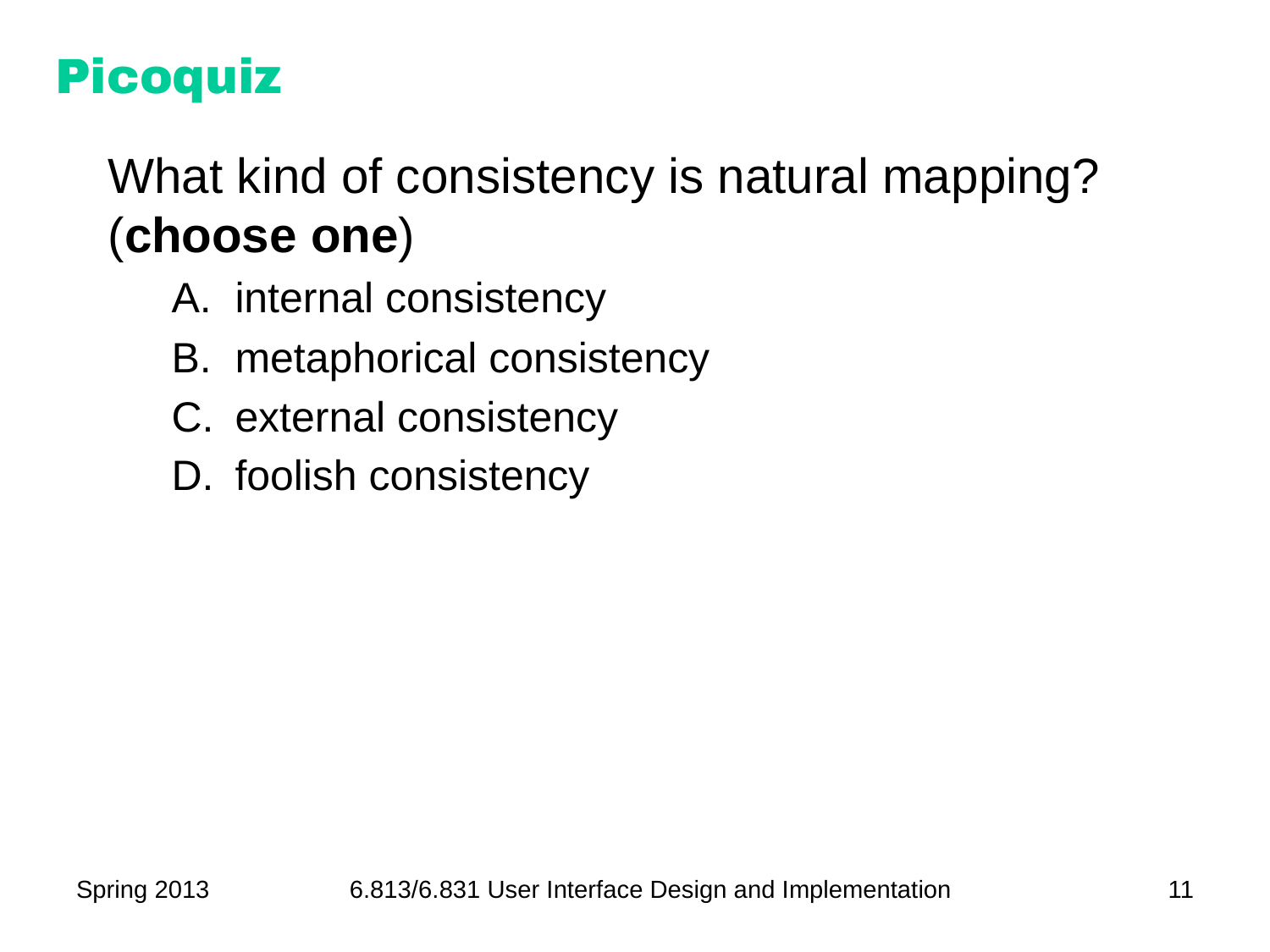

# Picoquiz
What kind of consistency is natural mapping?  (choose one)
internal consistency
metaphorical consistency
external consistency
foolish consistency
Spring 2013
6.813/6.831 User Interface Design and Implementation
11